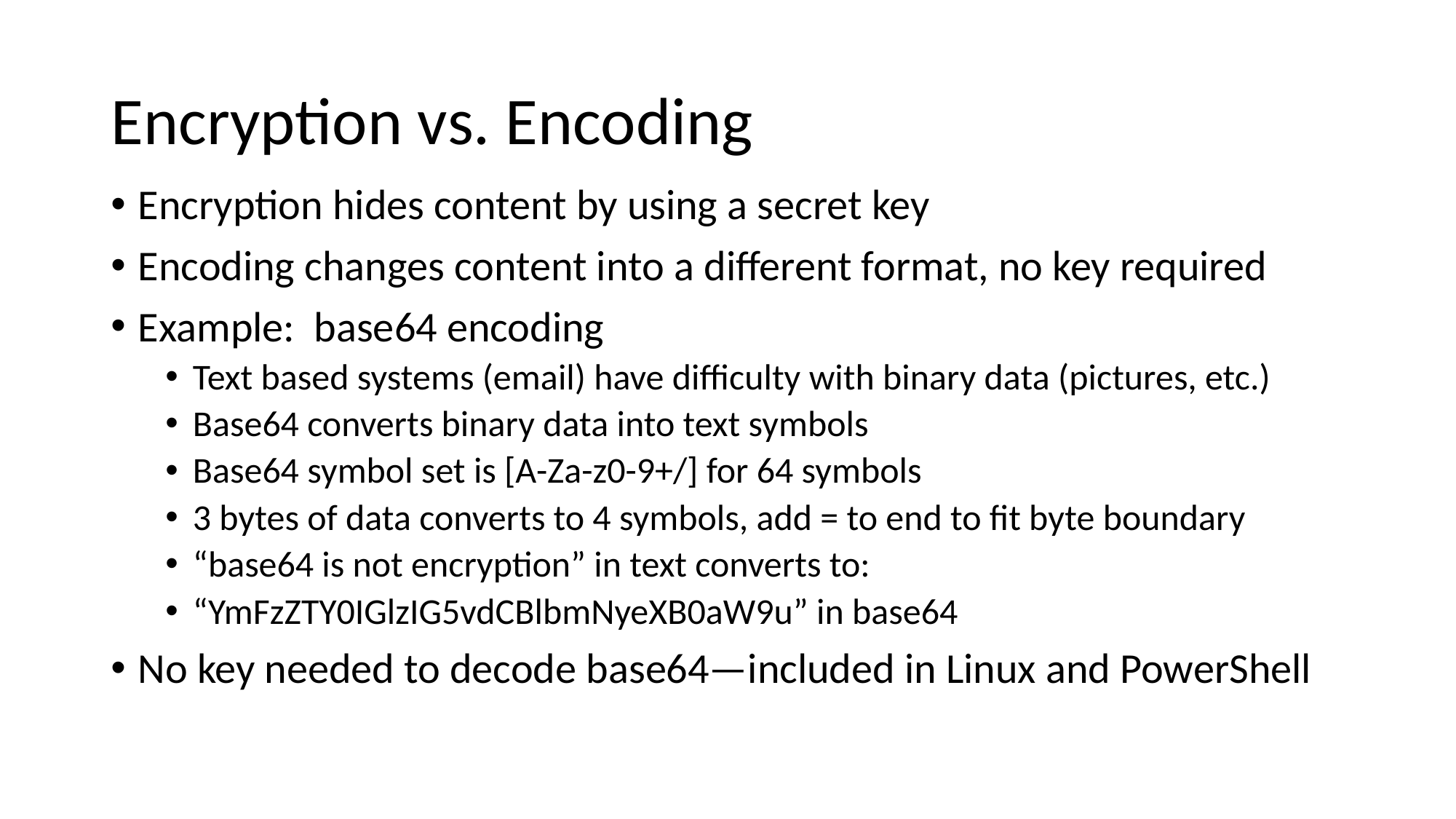

# Encryption vs. Encoding
Encryption hides content by using a secret key
Encoding changes content into a different format, no key required
Example:  base64 encoding
Text based systems (email) have difficulty with binary data (pictures, etc.)
Base64 converts binary data into text symbols
Base64 symbol set is [A-Za-z0-9+/] for 64 symbols
3 bytes of data converts to 4 symbols, add = to end to fit byte boundary
“base64 is not encryption” in text converts to:
“YmFzZTY0IGlzIG5vdCBlbmNyeXB0aW9u” in base64
No key needed to decode base64—included in Linux and PowerShell